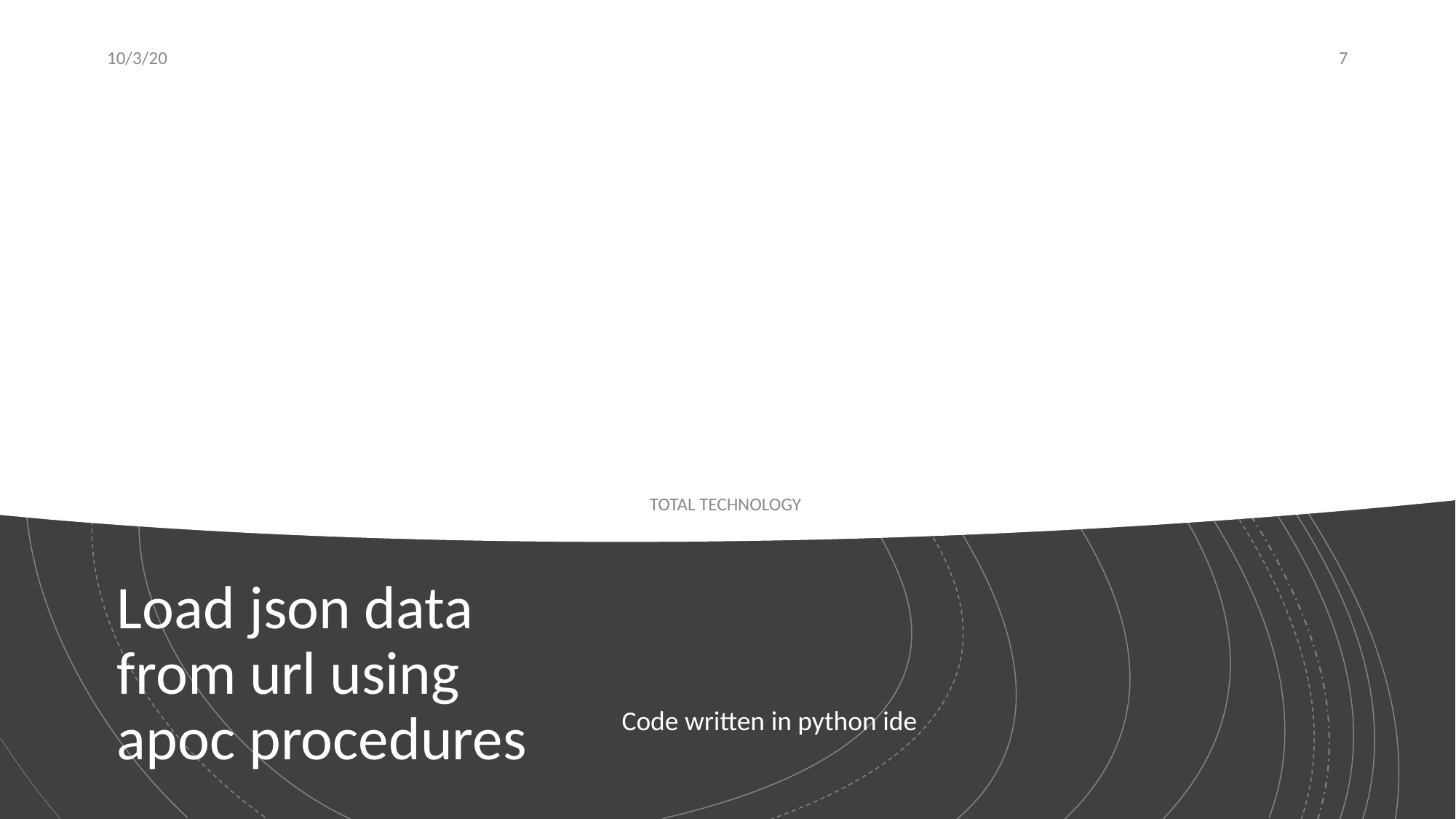

10/3/20
7
TOTAL TECHNOLOGY
# Load json data from url using apoc procedures

Code written in python ide